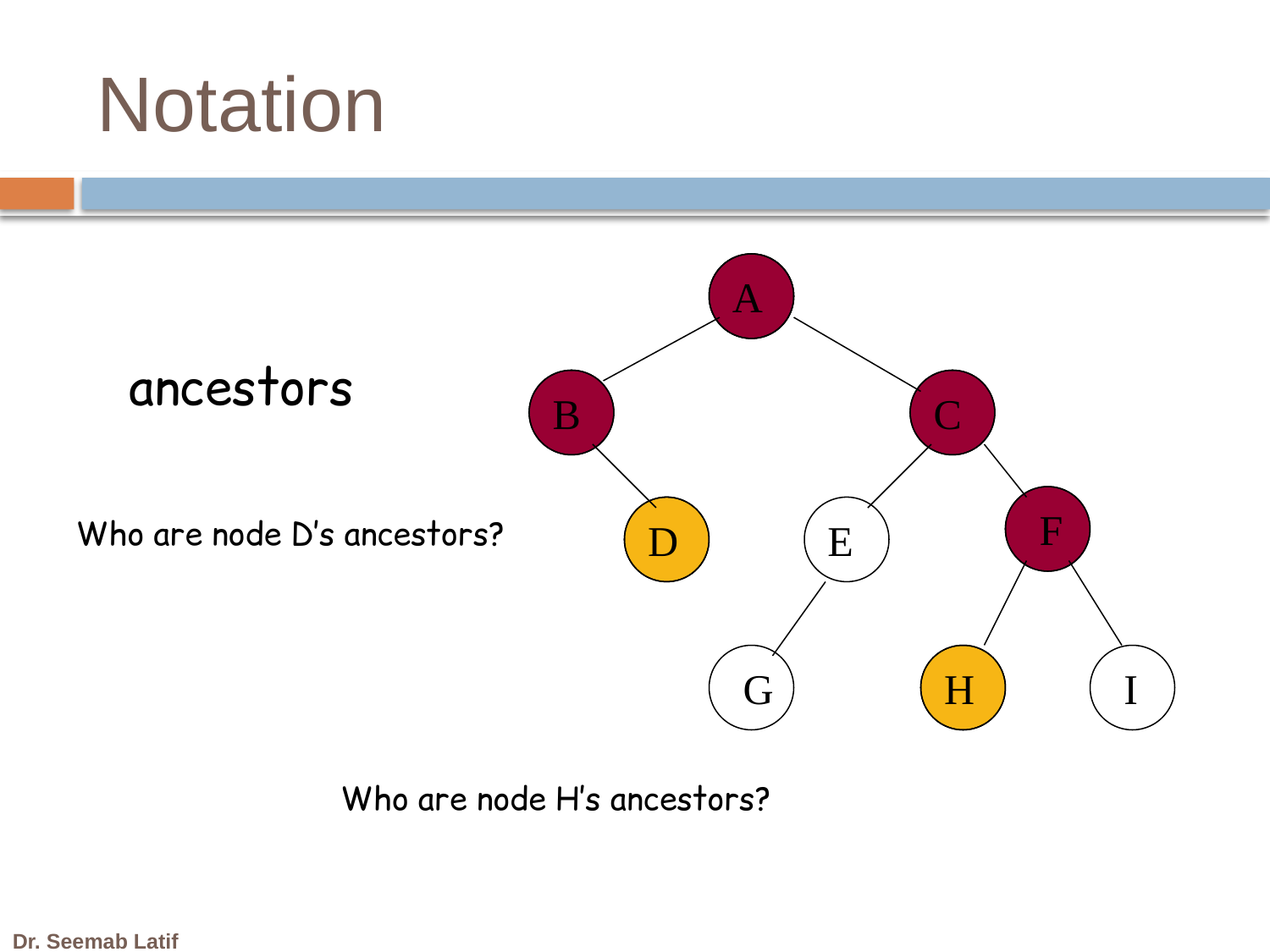

# Notation

A

ancestors

B
C

F
Who are node D’s ancestors?
D
E

G
H
I
Who are node H’s ancestors?